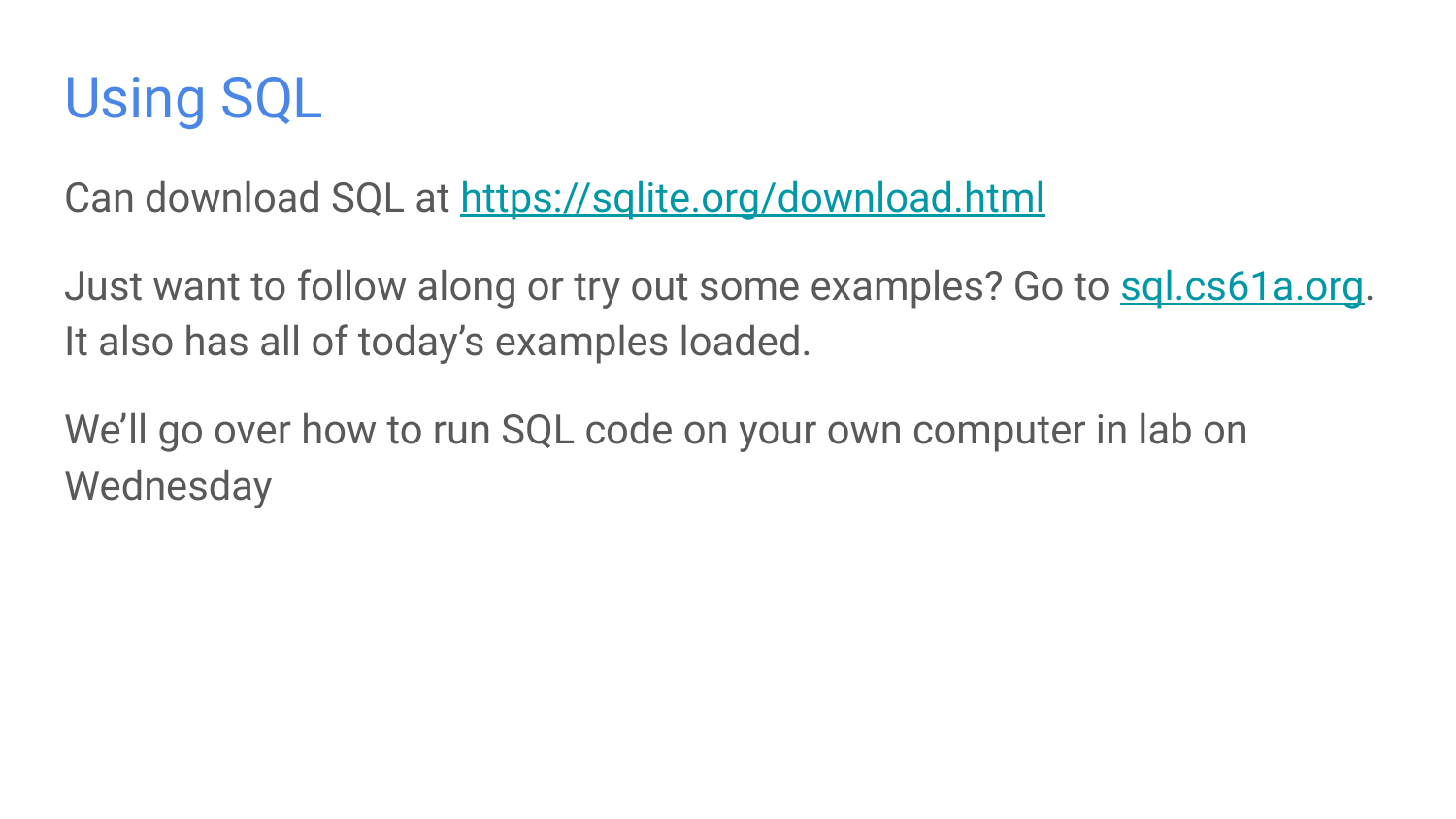

# Using SQL
Can download SQL at https://sqlite.org/download.html
Just want to follow along or try out some examples? Go to sql.cs61a.org. It also has all of today’s examples loaded.
We’ll go over how to run SQL code on your own computer in lab on Wednesday